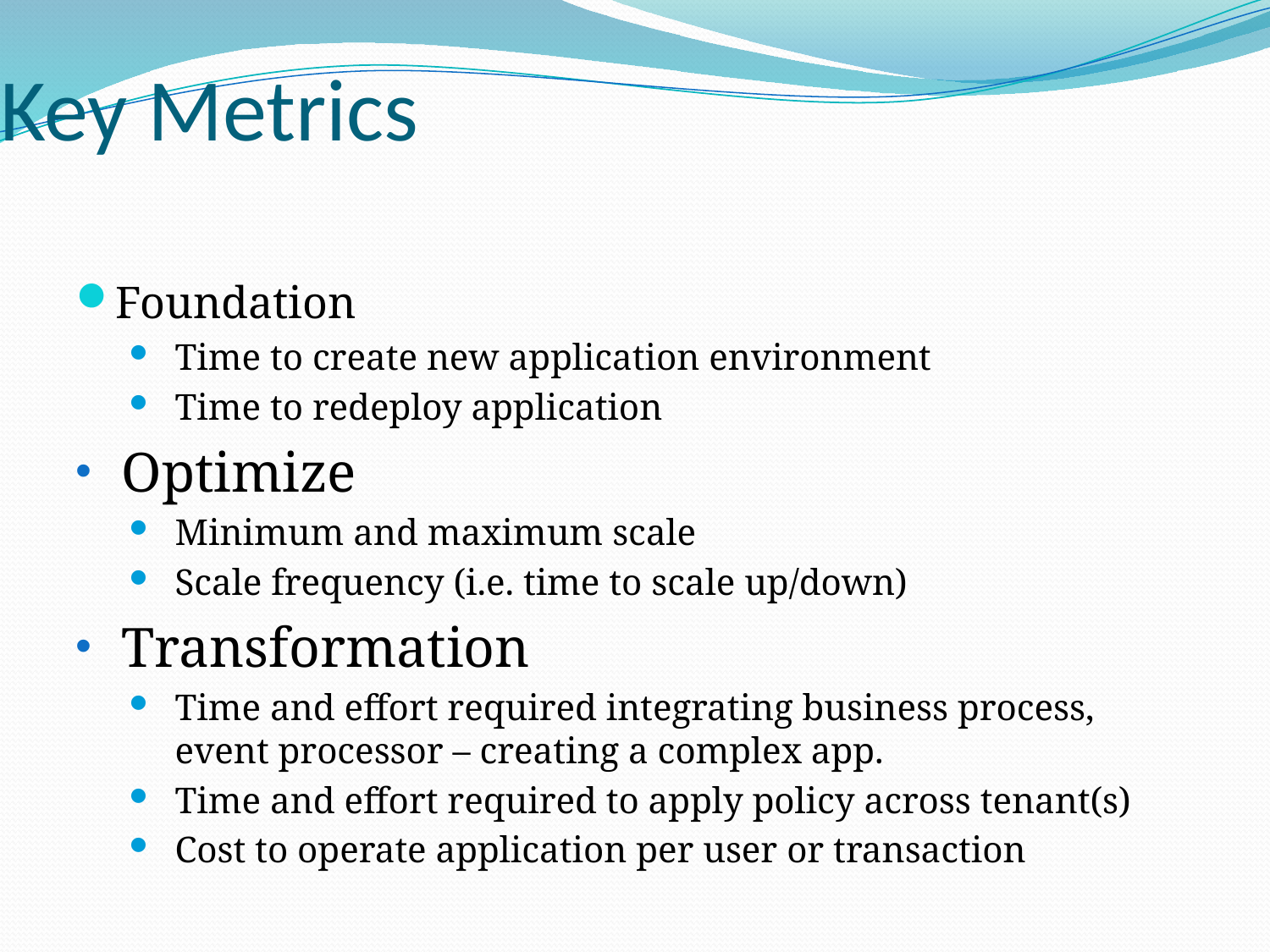

# Key Metrics
Foundation
Time to create new application environment
Time to redeploy application
Optimize
Minimum and maximum scale
Scale frequency (i.e. time to scale up/down)
Transformation
Time and effort required integrating business process, event processor – creating a complex app.
Time and effort required to apply policy across tenant(s)
Cost to operate application per user or transaction